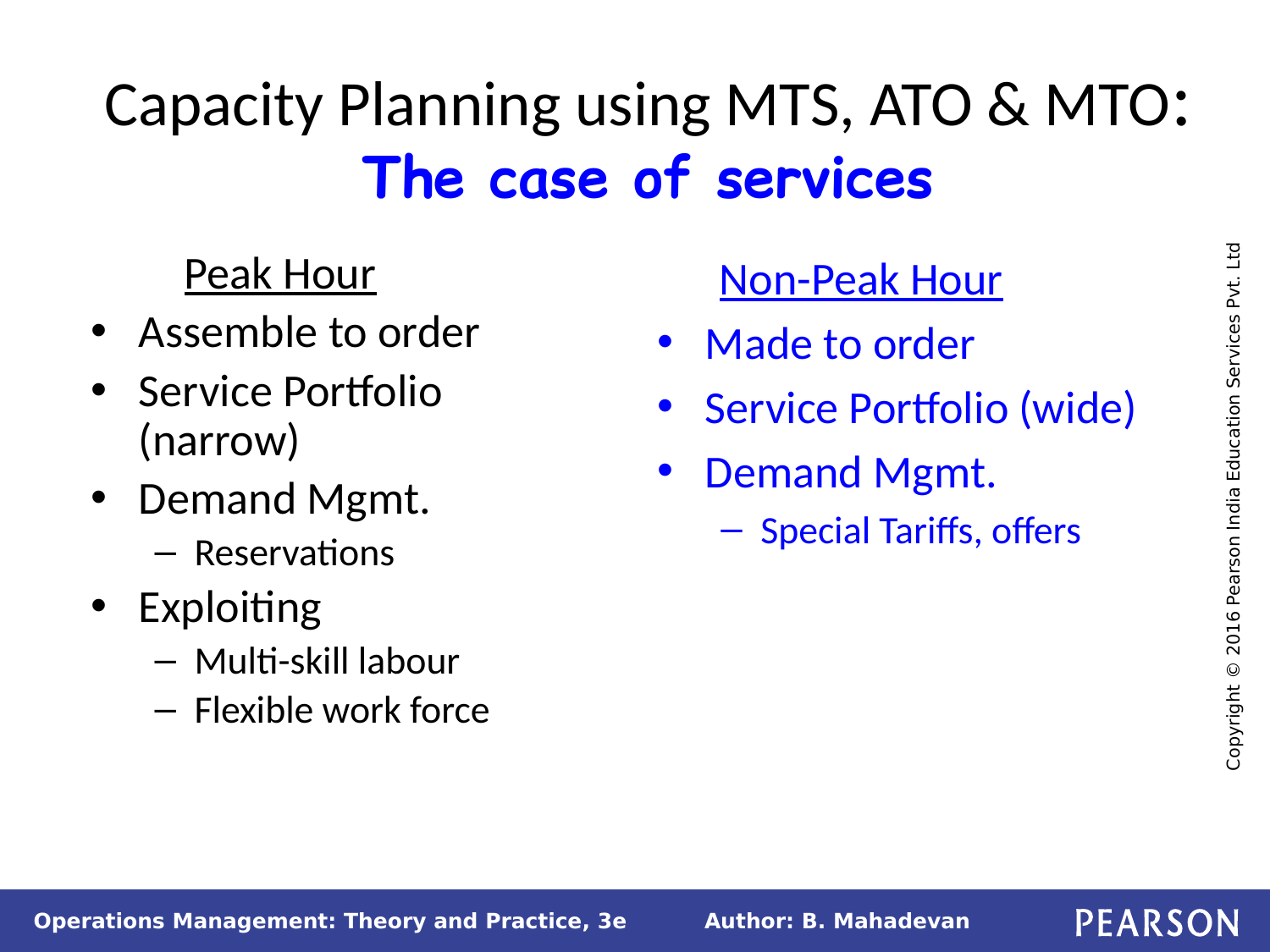

# Capacity Planning using MTS, ATO & MTO: The case of services
         Peak Hour
Assemble to order
Service Portfolio (narrow)
Demand Mgmt.
Reservations
Exploiting
Multi-skill labour
Flexible work force
      Non-Peak Hour
Made to order
Service Portfolio (wide)
Demand Mgmt.
Special Tariffs, offers